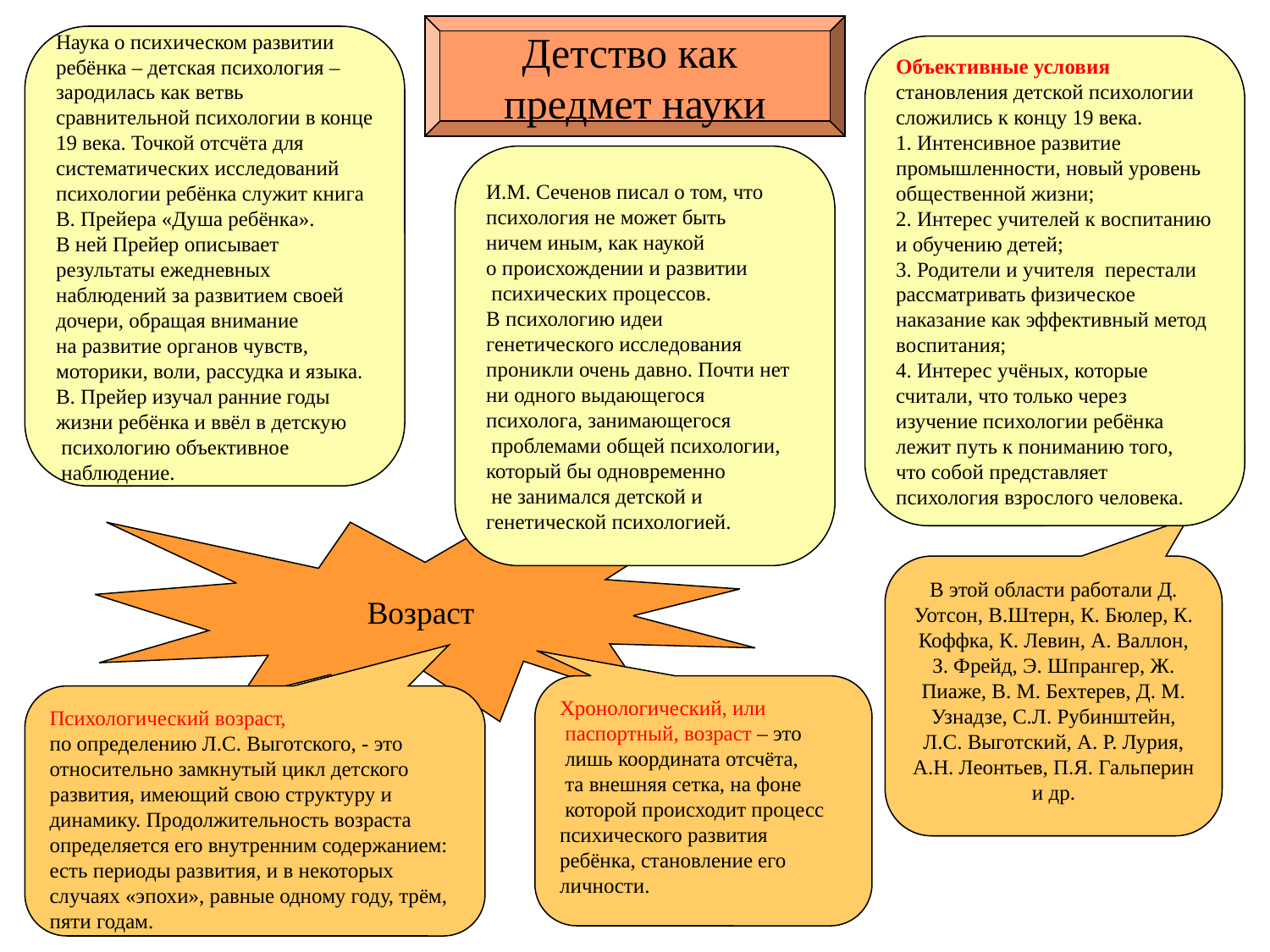

Детство как
предмет науки

Наука о психическом развитии
ребёнка – детская психология –
зародилась как ветвь
сравнительной психологии в конце
19 века. Точкой отсчёта для
систематических исследований
психологии ребёнка служит книга
В. Прейера «Душа ребёнка».
В ней Прейер описывает
результаты ежедневных
наблюдений за развитием своей
дочери, обращая внимание
на развитие органов чувств,
моторики, воли, рассудка и языка.
В. Прейер изучал ранние годы
жизни ребёнка и ввёл в детскую
 психологию объективное
 наблюдение.

Объективные условия
становления детской психологии
сложились к концу 19 века.
1. Интенсивное развитие
промышленности, новый уровень
общественной жизни;
2. Интерес учителей к воспитанию
и обучению детей;
3. Родители и учителя  перестали
рассматривать физическое
наказание как эффективный метод
воспитания;
4. Интерес учёных, которые
считали, что только через
изучение психологии ребёнка
лежит путь к пониманию того,
что собой представляет
психология взрослого человека.

И.М. Сеченов писал о том, что
психология не может быть
ничем иным, как наукой
о происхождении и развитии
 психических процессов.
В психологию идеи
генетического исследования
проникли очень давно. Почти нет
ни одного выдающегося
психолога, занимающегося
 проблемами общей психологии,
который бы одновременно
 не занимался детской и
генетической психологией.
Возраст
В этой области работали Д. Уотсон, В.Штерн, К. Бюлер, К. Коффка, К. Левин, А. Валлон, З. Фрейд, Э. Шпрангер, Ж. Пиаже, В. М. Бехтерев, Д. М. Узнадзе, С.Л. Рубинштейн, Л.С. Выготский, А. Р. Лурия, А.Н. Леонтьев, П.Я. Гальперин и др.
Хронологический, или
 паспортный, возраст – это
 лишь координата отсчёта,
 та внешняя сетка, на фоне
 которой происходит процесс
психического развития ребёнка, становление его личности.
Психологический возраст,
по определению Л.С. Выготского, - это относительно замкнутый цикл детского развития, имеющий свою структуру и динамику. Продолжительность возраста определяется его внутренним содержанием: есть периоды развития, и в некоторых случаях «эпохи», равные одному году, трём, пяти годам.